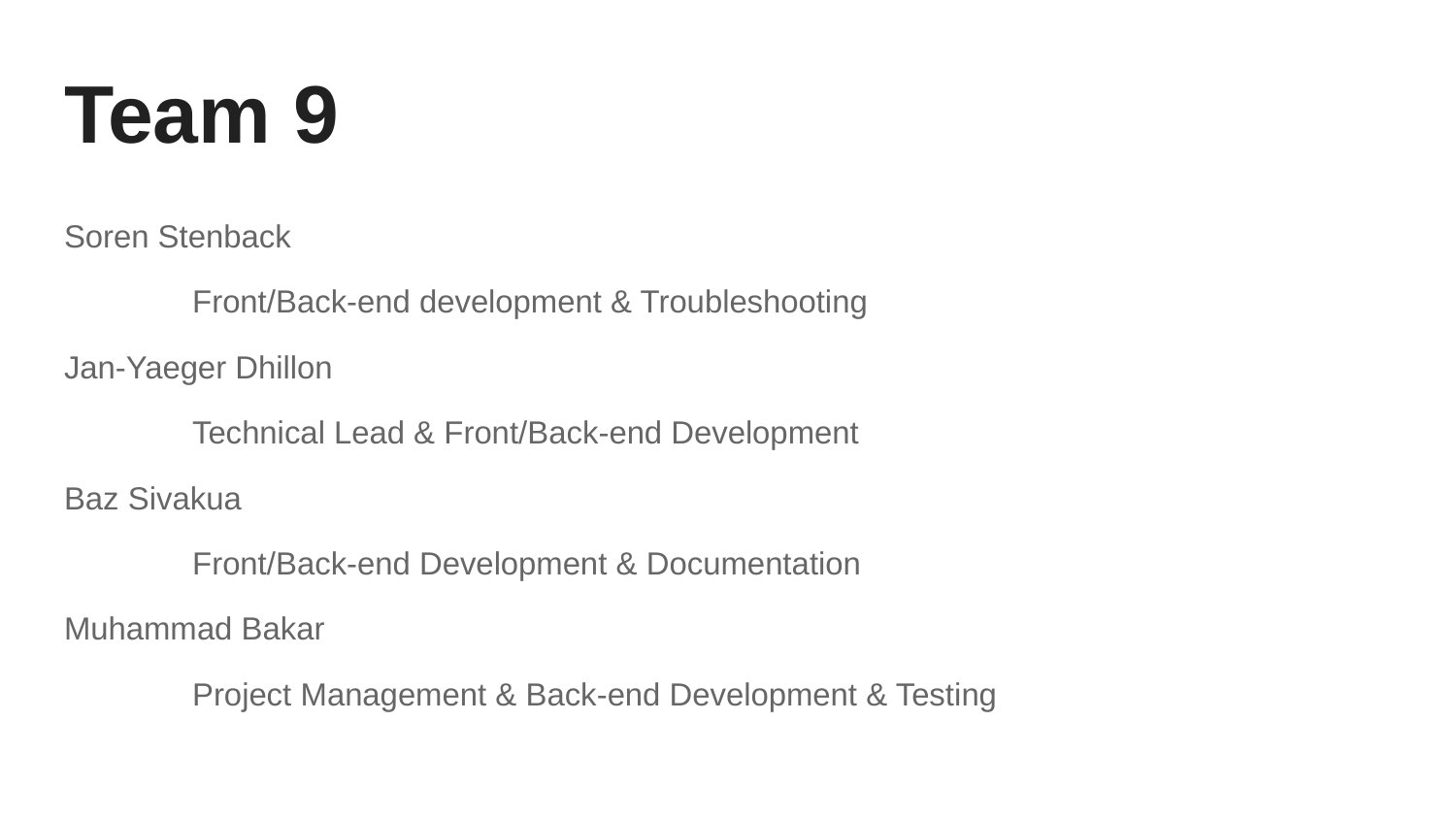

# Team 9
Soren Stenback
	Front/Back-end development & Troubleshooting
Jan-Yaeger Dhillon
	Technical Lead & Front/Back-end Development
Baz Sivakua
	Front/Back-end Development & Documentation
Muhammad Bakar
	Project Management & Back-end Development & Testing